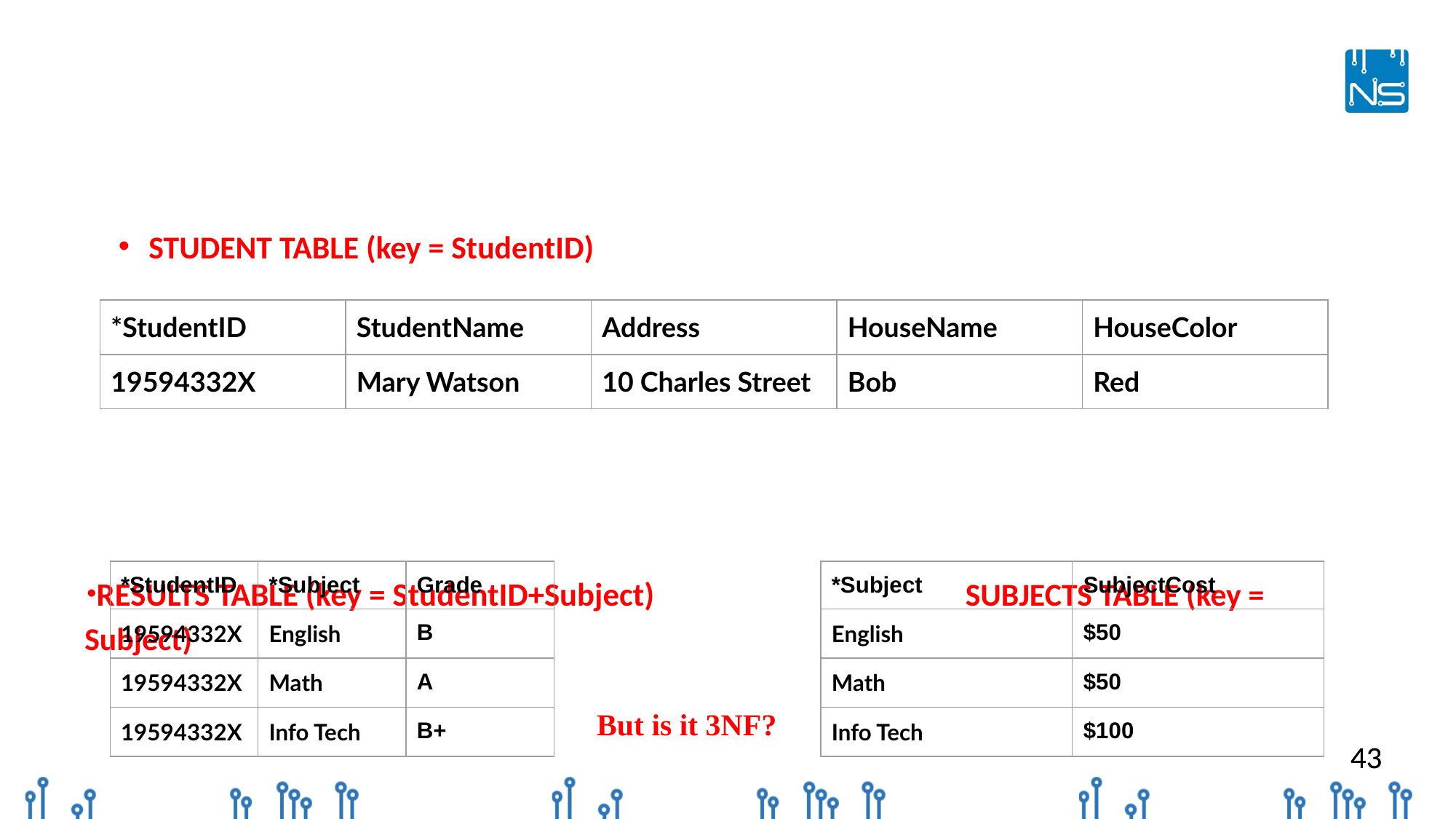

STUDENT TABLE (key = StudentID)

RESULTS TABLE (key = StudentID+Subject)                                                  SUBJECTS TABLE (key = Subject)

| \*StudentID | StudentName | Address | HouseName | HouseColor |
| --- | --- | --- | --- | --- |
| 19594332X | Mary Watson | 10 Charles Street | Bob | Red |
| \*StudentID | \*Subject | Grade |
| --- | --- | --- |
| 19594332X | English | B |
| 19594332X | Math | A |
| 19594332X | Info Tech | B+ |
| \*Subject | SubjectCost |
| --- | --- |
| English | $50 |
| Math | $50 |
| Info Tech | $100 |
But is it 3NF?
43
43